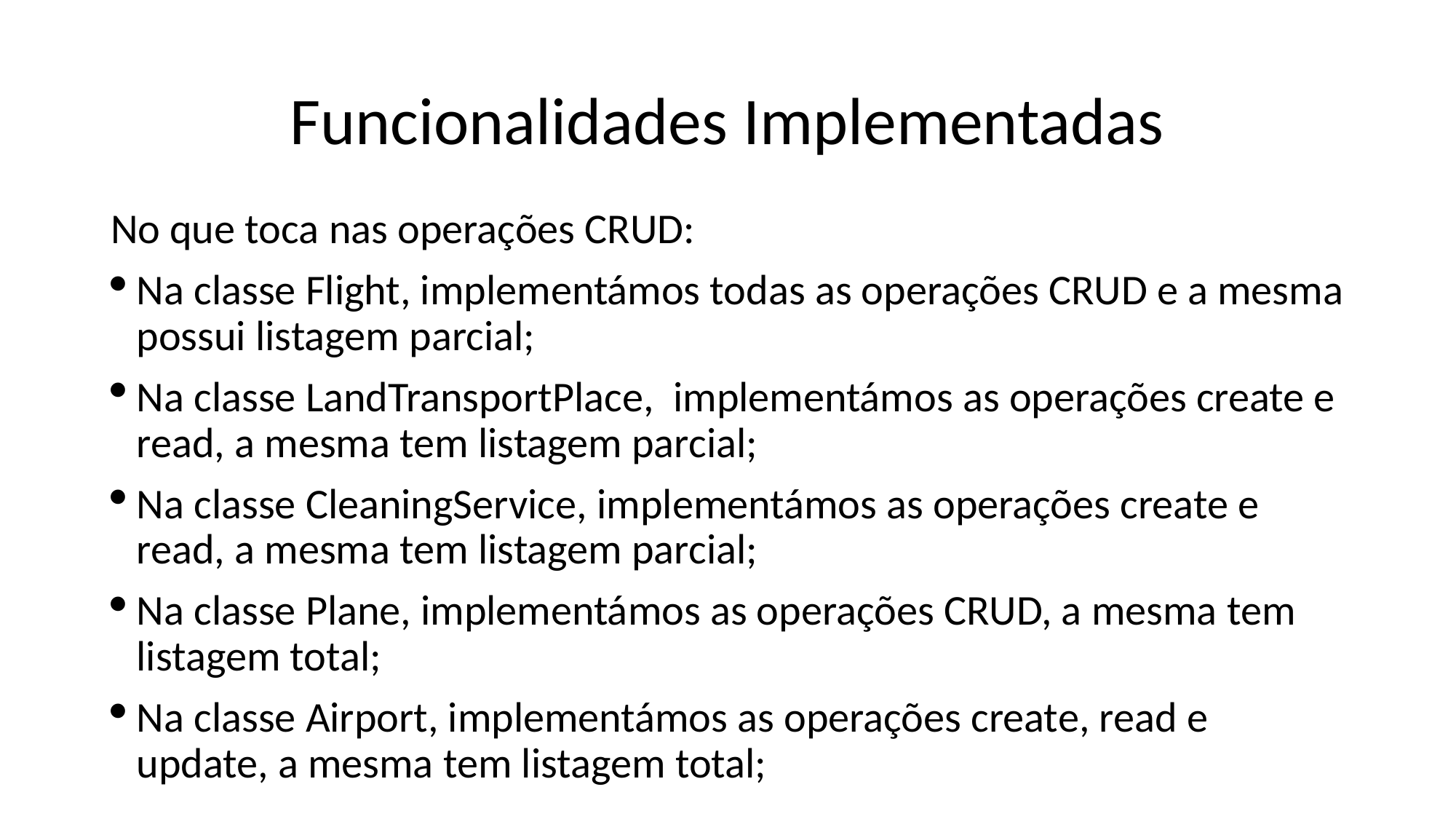

Funcionalidades Implementadas
No que toca nas operações CRUD:
Na classe Flight, implementámos todas as operações CRUD e a mesma possui listagem parcial;
Na classe LandTransportPlace,  implementámos as operações create e read, a mesma tem listagem parcial;
Na classe CleaningService, implementámos as operações create e read, a mesma tem listagem parcial;
Na classe Plane, implementámos as operações CRUD, a mesma tem listagem total;
Na classe Airport, implementámos as operações create, read e update, a mesma tem listagem total;